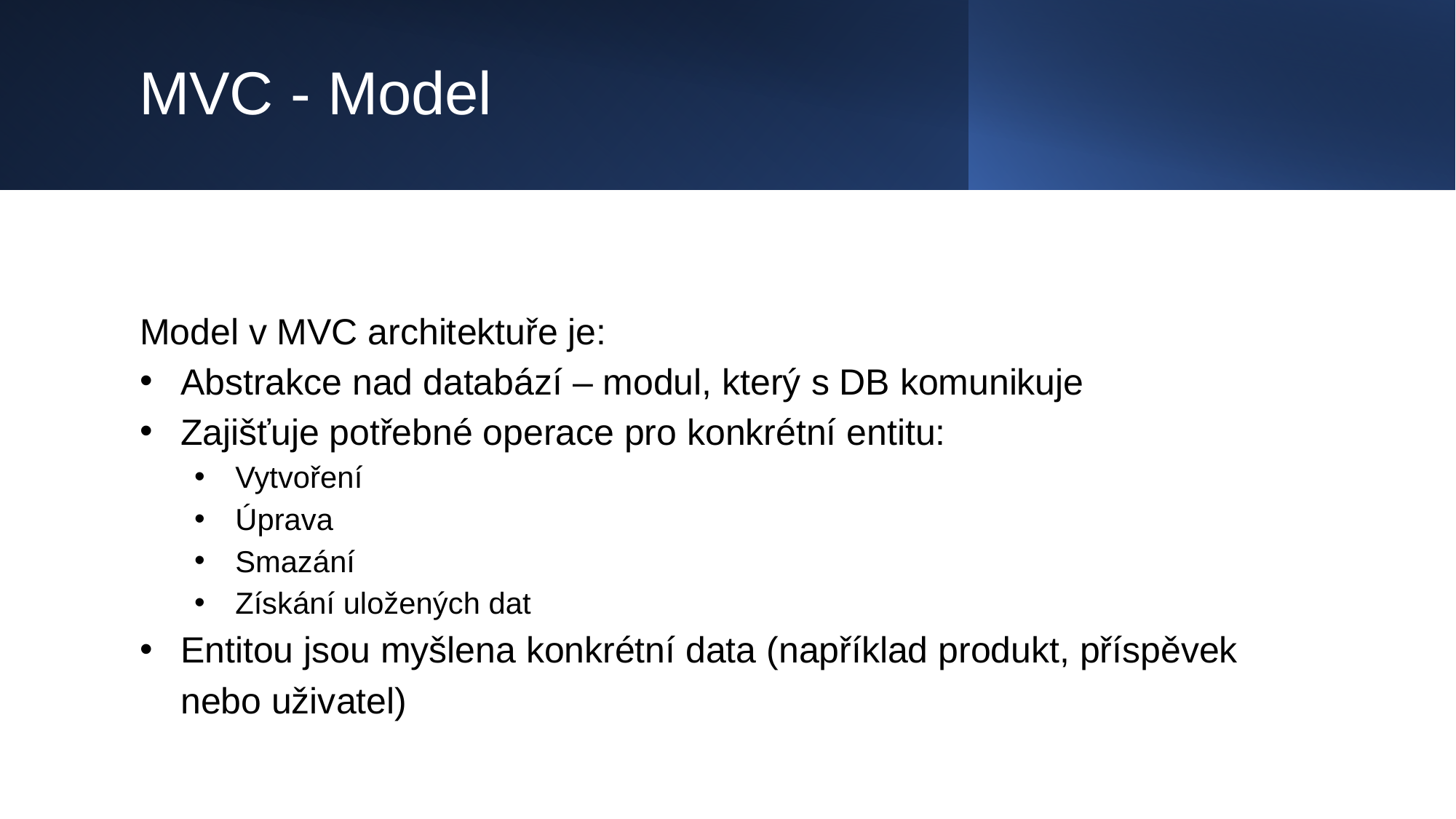

# MVC - Model
Model v MVC architektuře je:
Abstrakce nad databází – modul, který s DB komunikuje
Zajišťuje potřebné operace pro konkrétní entitu:
Vytvoření
Úprava
Smazání
Získání uložených dat
Entitou jsou myšlena konkrétní data (například produkt, příspěvek nebo uživatel)